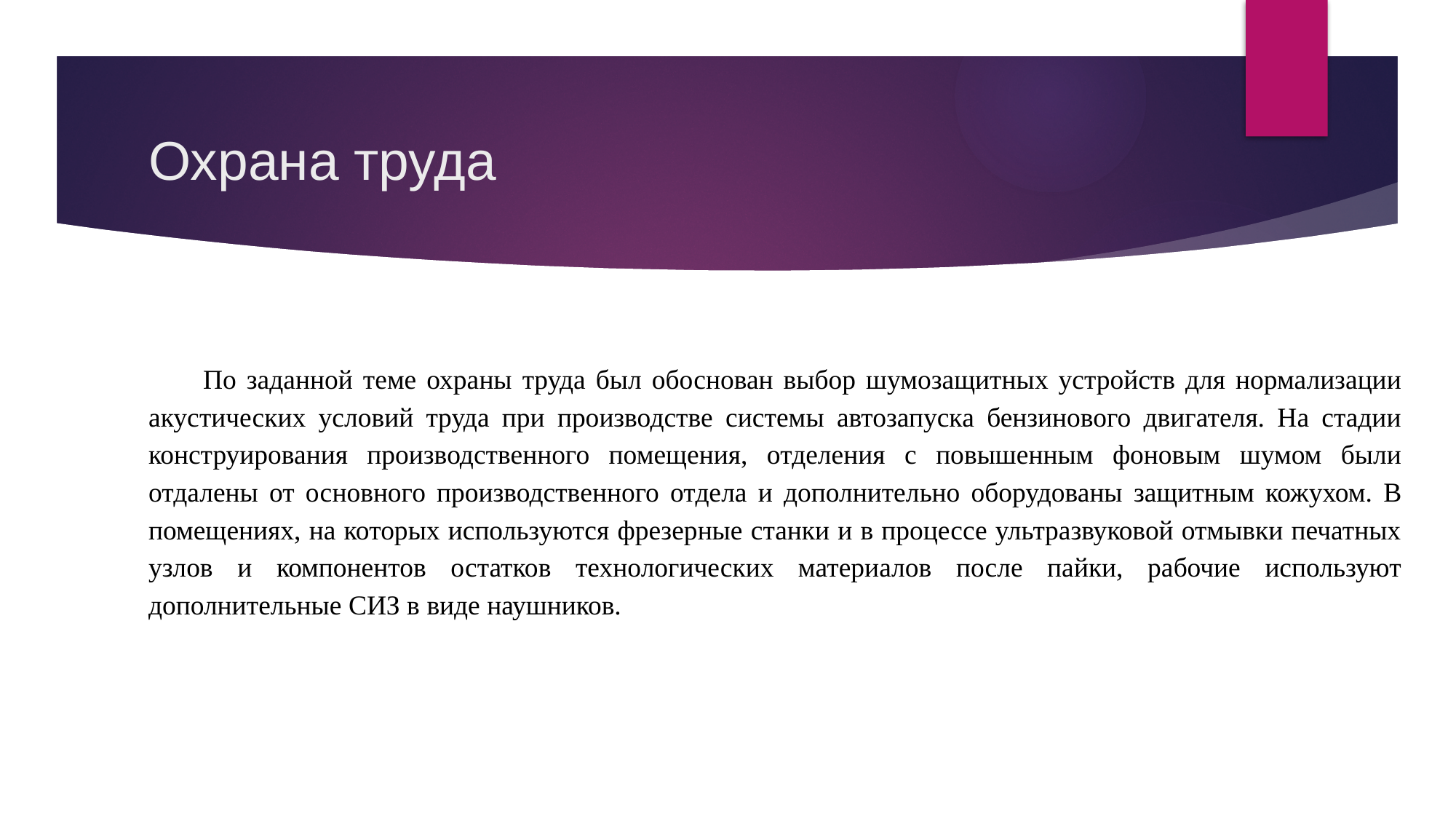

# Охрана труда
По заданной теме охраны труда был обоснован выбор шумозащитных устройств для нормализации акустических условий труда при производстве системы автозапуска бензинового двигателя. На стадии конструирования производственного помещения, отделения с повышенным фоновым шумом были отдалены от основного производственного отдела и дополнительно оборудованы защитным кожухом. В помещениях, на которых используются фрезерные станки и в процессе ультразвуковой отмывки печатных узлов и компонентов остатков технологических материалов после пайки, рабочие используют дополнительные СИЗ в виде наушников.